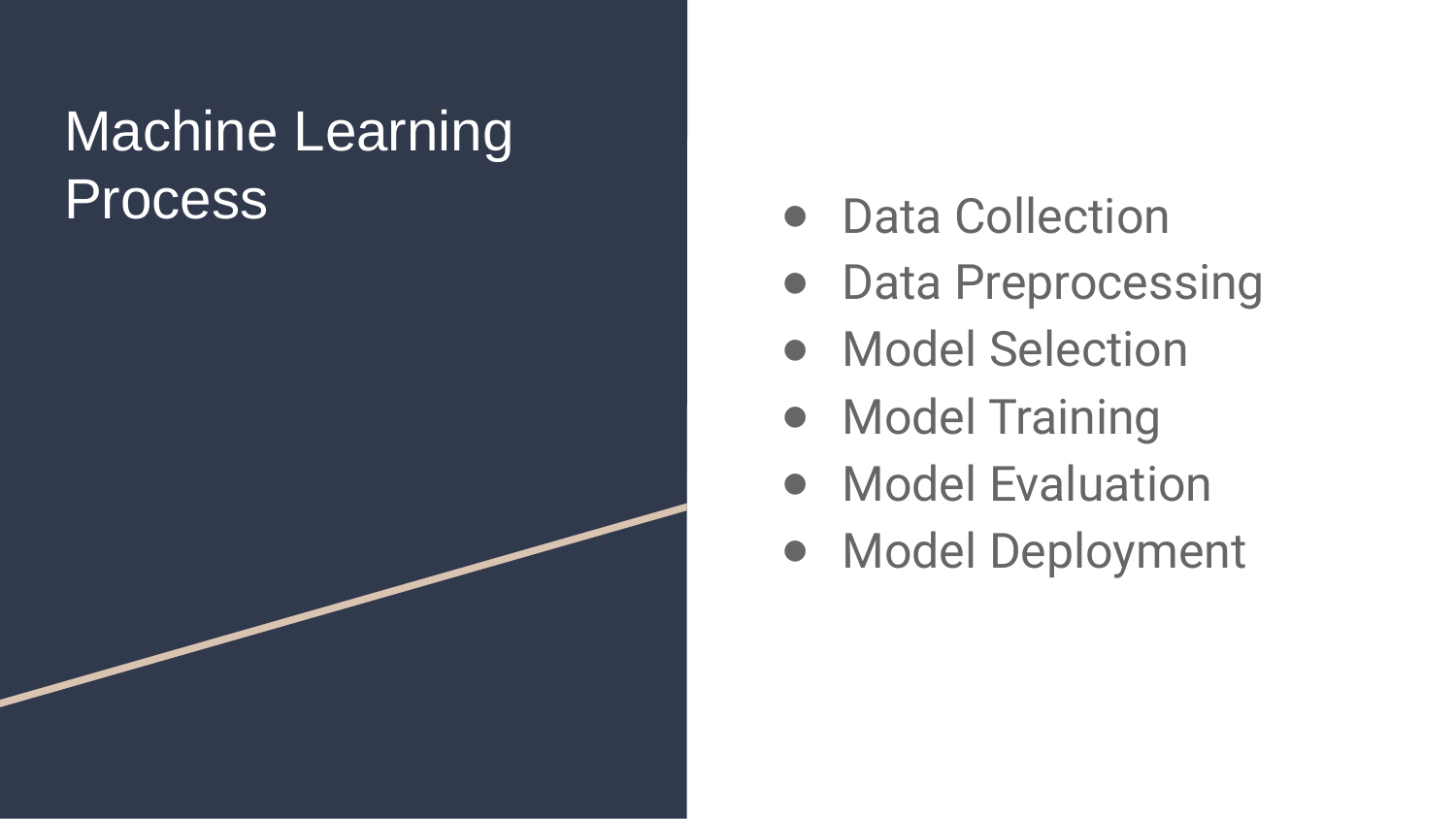

# Machine Learning Process
Data Collection
Data Preprocessing
Model Selection
Model Training
Model Evaluation
Model Deployment